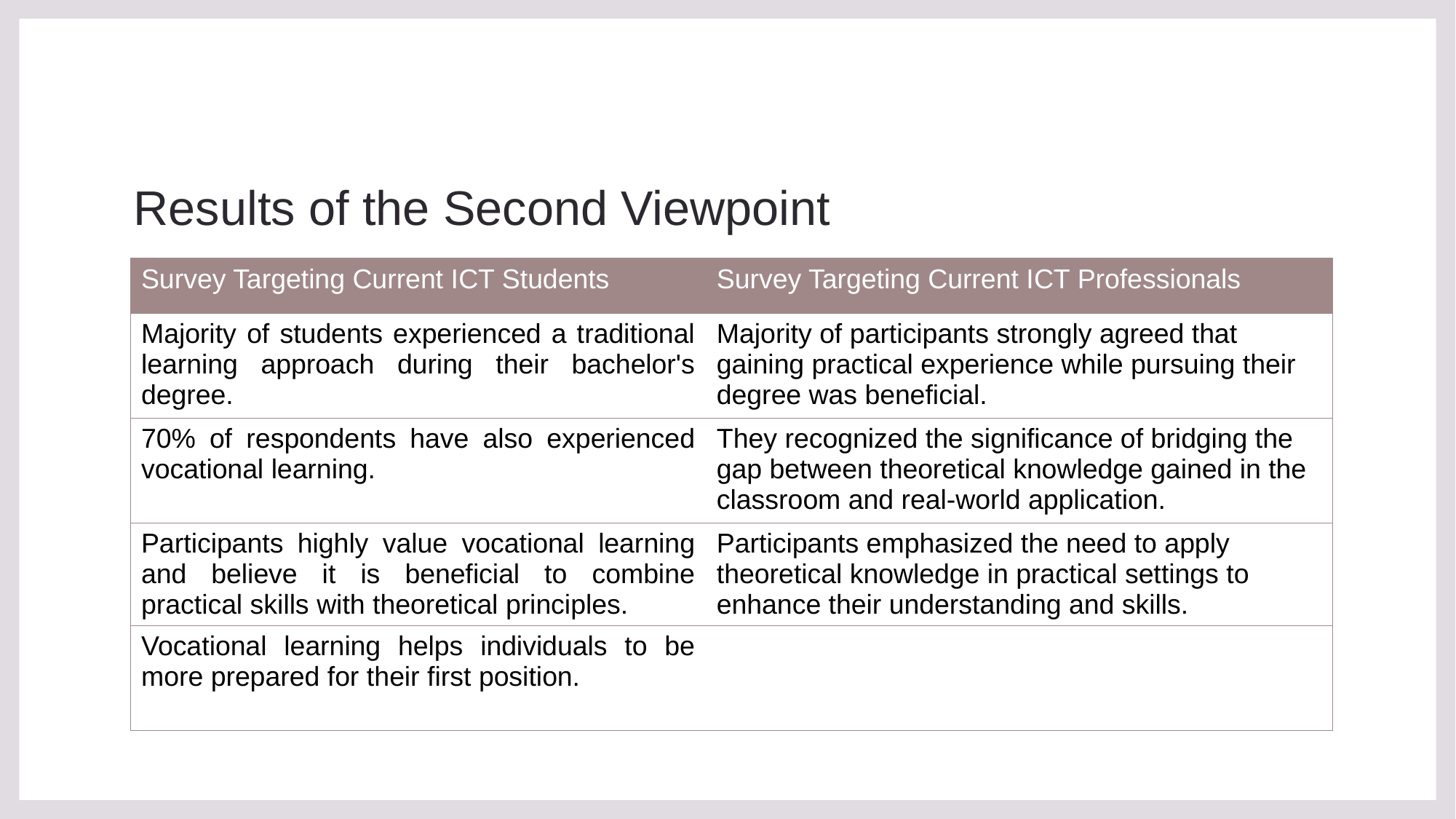

# Results of the Second Viewpoint
| Survey Targeting Current ICT Students | Survey Targeting Current ICT Professionals |
| --- | --- |
| Majority of students experienced a traditional learning approach during their bachelor's degree. | Majority of participants strongly agreed that gaining practical experience while pursuing their degree was beneficial. |
| 70% of respondents have also experienced vocational learning. | They recognized the significance of bridging the gap between theoretical knowledge gained in the classroom and real-world application. |
| Participants highly value vocational learning and believe it is beneficial to combine practical skills with theoretical principles. | Participants emphasized the need to apply theoretical knowledge in practical settings to enhance their understanding and skills. |
| Vocational learning helps individuals to be more prepared for their first position. |  |